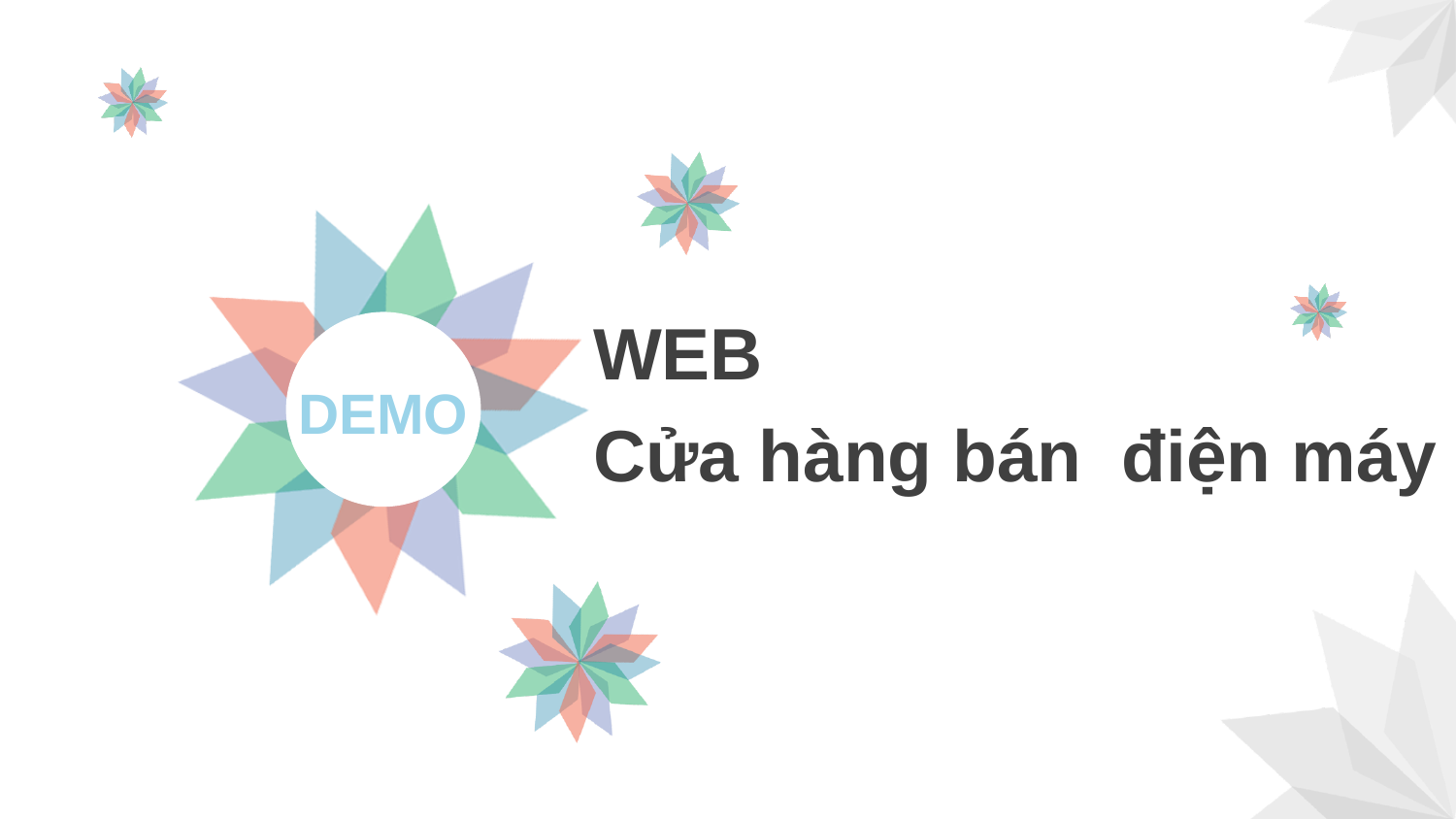

WEB
Cửa hàng bán  điện máy
DEMO